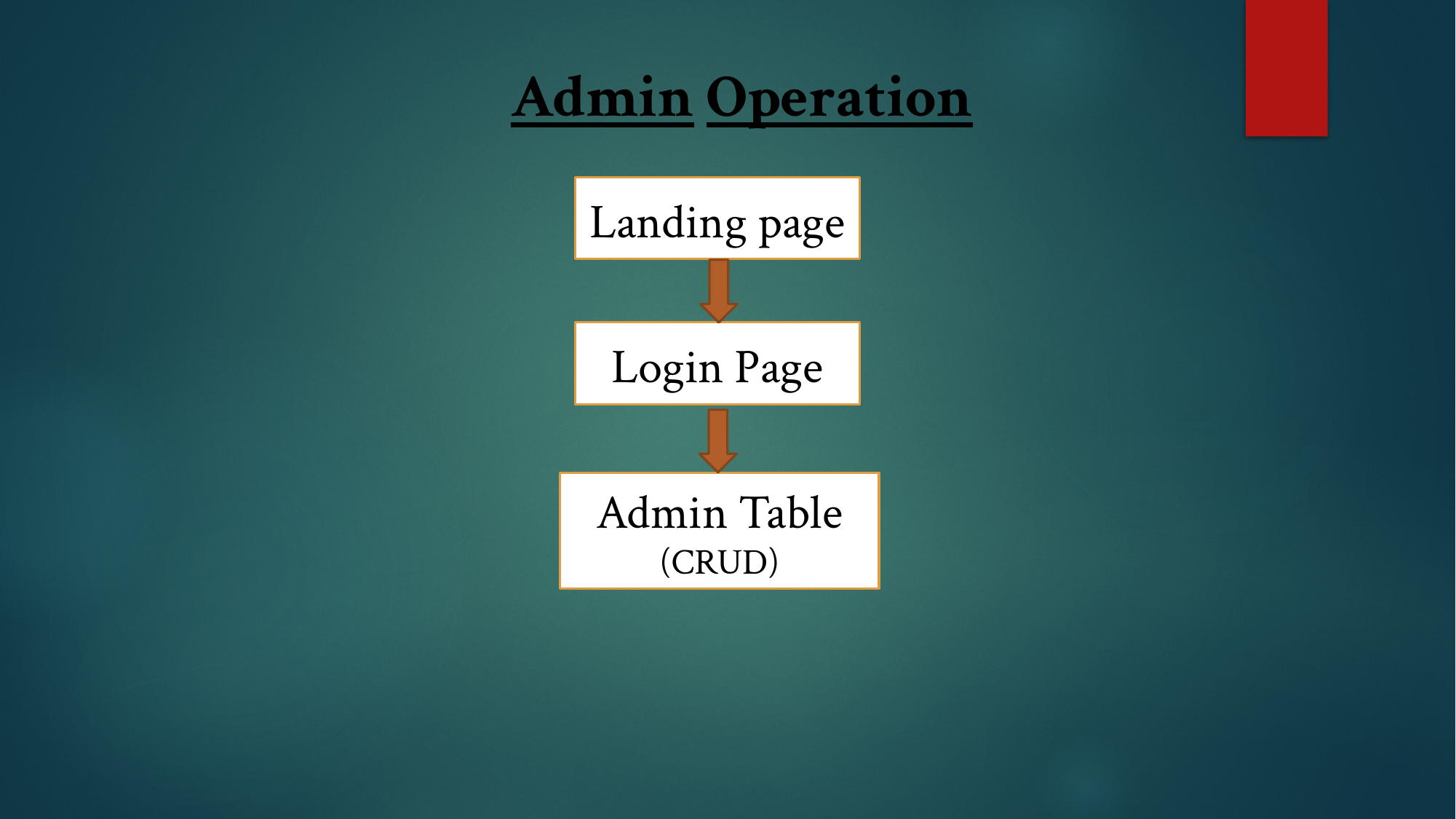

Admin Operation
Landing page

Login Page

Admin Table
(CRUD)